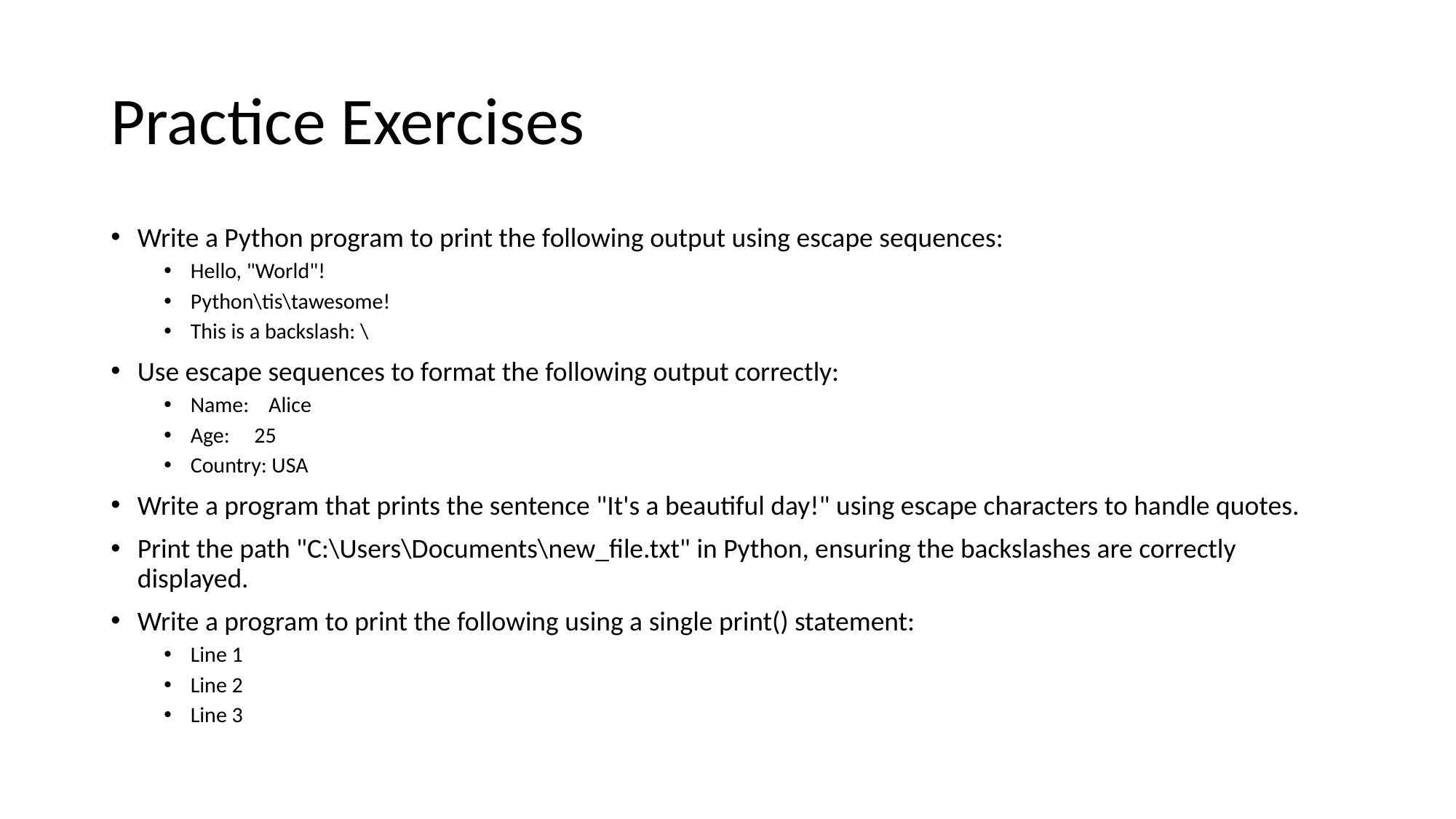

# Practice Exercises
Write a Python program to print the following output using escape sequences:
Hello, "World"!
Python\tis\tawesome!
This is a backslash: \
Use escape sequences to format the following output correctly:
Name:    Alice
Age:     25
Country: USA
Write a program that prints the sentence "It's a beautiful day!" using escape characters to handle quotes.
Print the path "C:\Users\Documents\new_file.txt" in Python, ensuring the backslashes are correctly displayed.
Write a program to print the following using a single print() statement:
Line 1
Line 2
Line 3